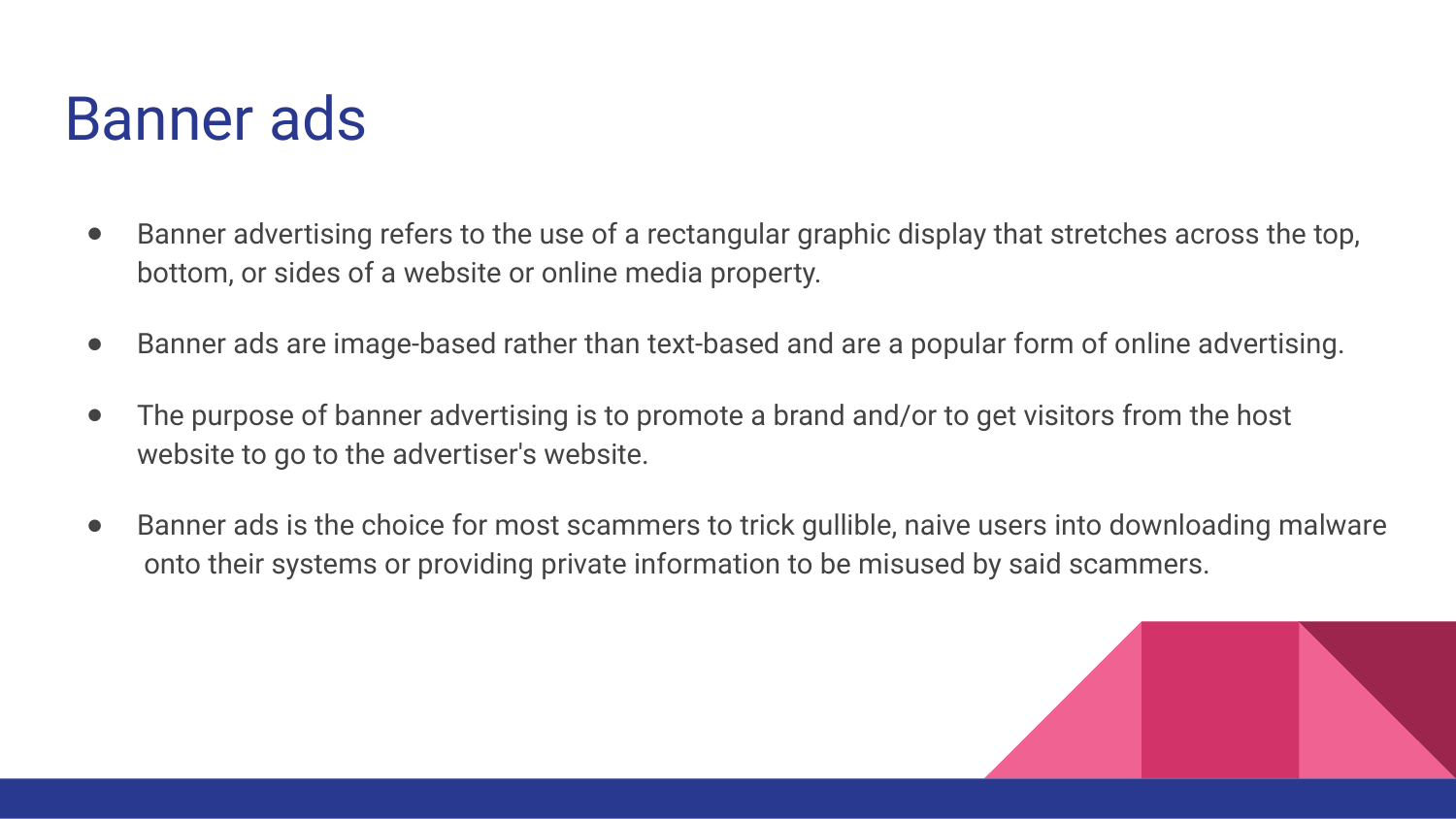

# Banner ads
Banner advertising refers to the use of a rectangular graphic display that stretches across the top, bottom, or sides of a website or online media property.
Banner ads are image-based rather than text-based and are a popular form of online advertising.
The purpose of banner advertising is to promote a brand and/or to get visitors from the host website to go to the advertiser's website.
Banner ads is the choice for most scammers to trick gullible, naive users into downloading malware  onto their systems or providing private information to be misused by said scammers.